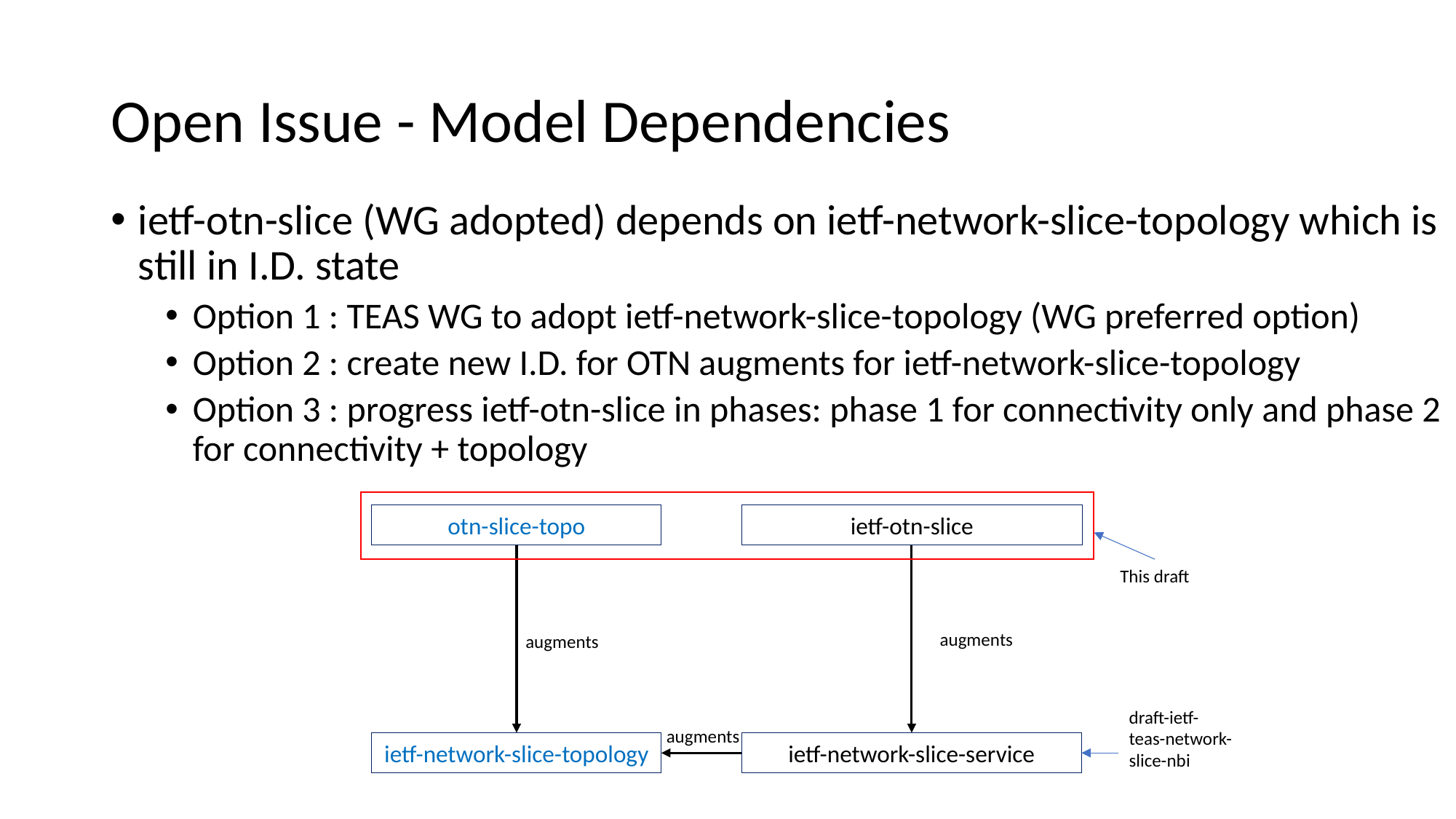

# Open Issue - Model Dependencies
ietf-otn-slice (WG adopted) depends on ietf-network-slice-topology which is still in I.D. state
Option 1 : TEAS WG to adopt ietf-network-slice-topology (WG preferred option)
Option 2 : create new I.D. for OTN augments for ietf-network-slice-topology
Option 3 : progress ietf-otn-slice in phases: phase 1 for connectivity only and phase 2 for connectivity + topology

otn-slice-topo
ietf-otn-slice
This draft
augments
augments
draft-ietf-teas-network-slice-nbi
augments
ietf-network-slice-topology
ietf-network-slice-service